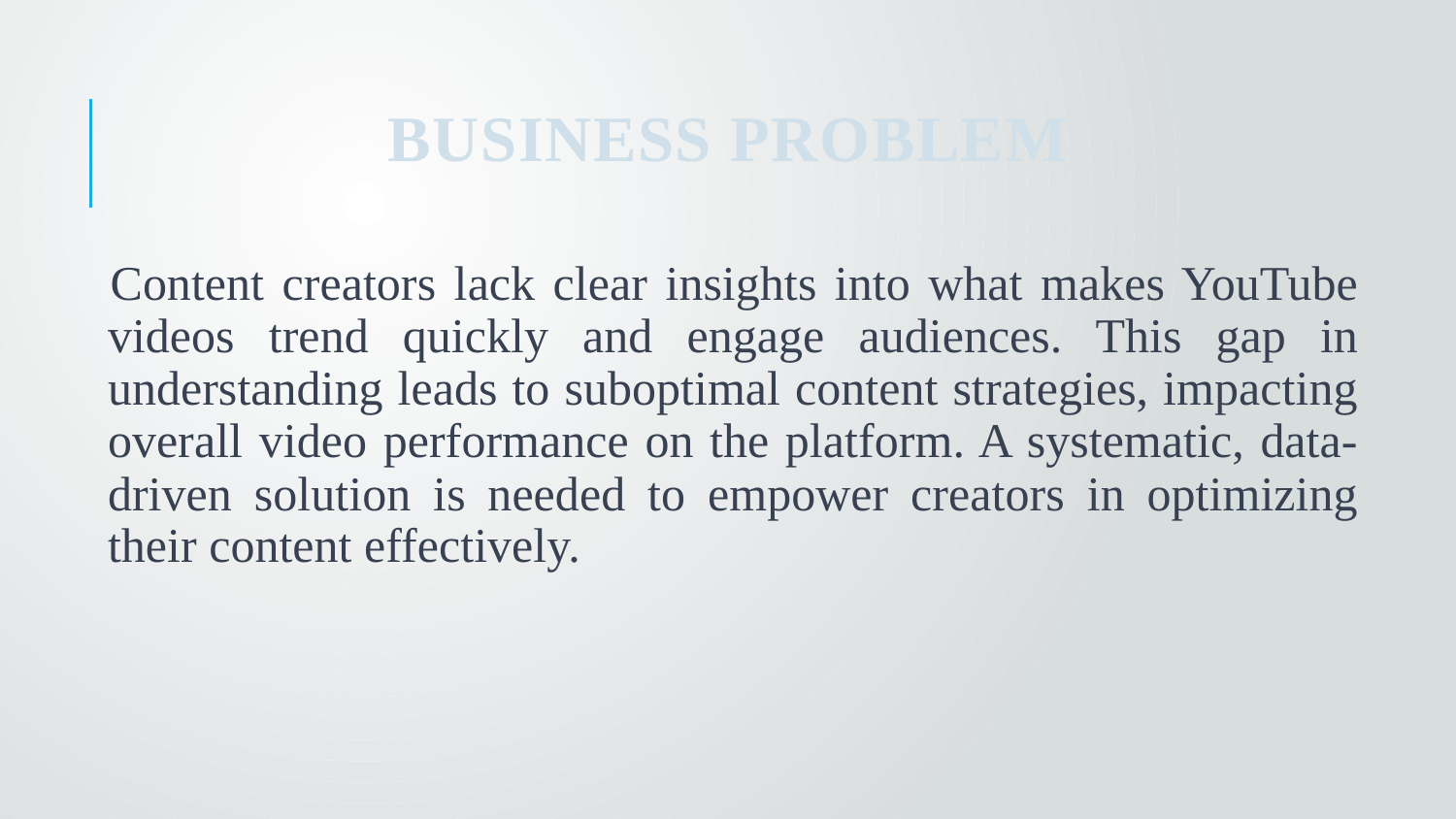

BUSINESS PROBLEM
Content creators lack clear insights into what makes YouTube videos trend quickly and engage audiences. This gap in understanding leads to suboptimal content strategies, impacting overall video performance on the platform. A systematic, data-driven solution is needed to empower creators in optimizing their content effectively.